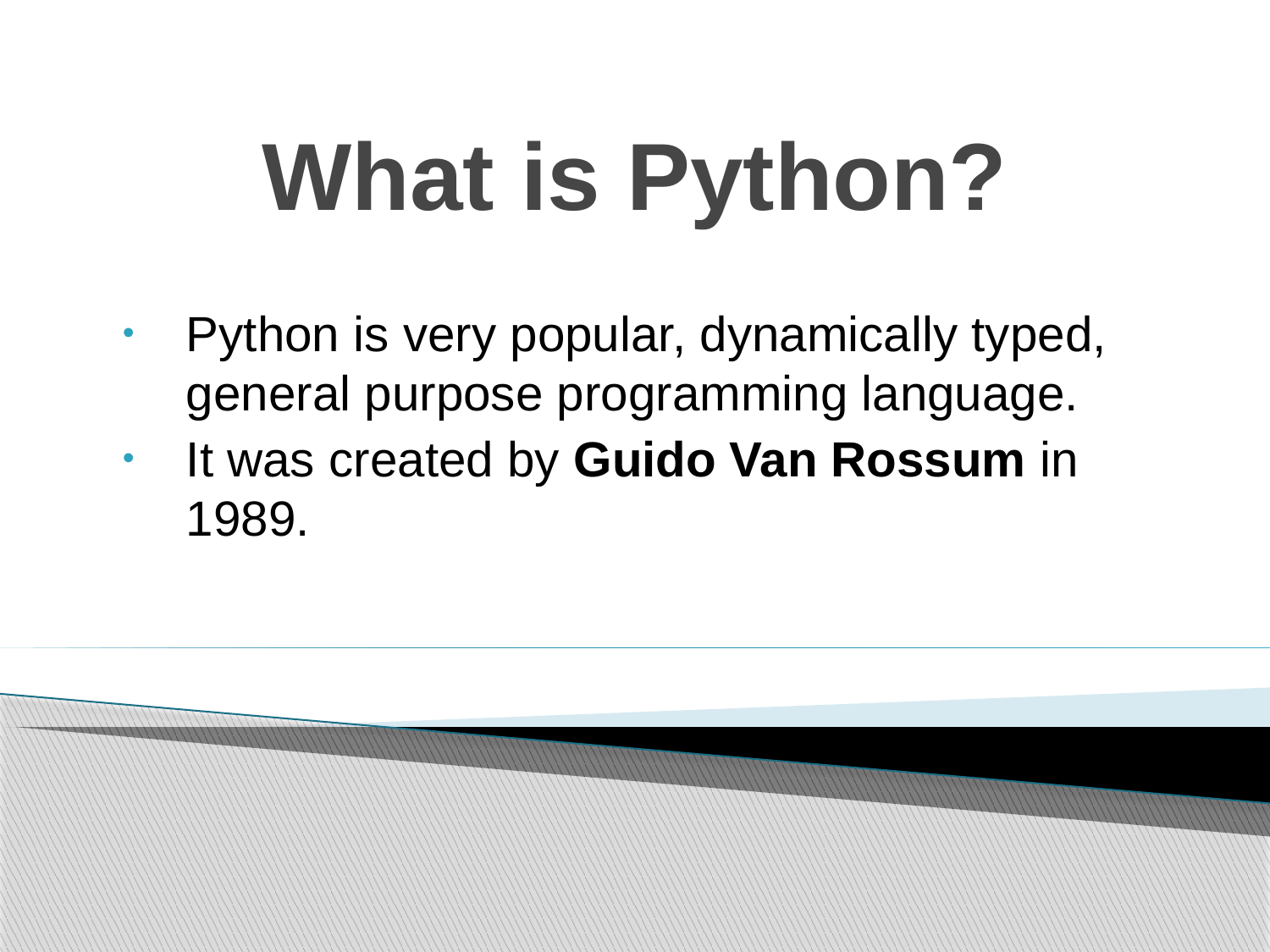

# What is Python?
Python is very popular, dynamically typed, general purpose programming language.
It was created by Guido Van Rossum in 1989.